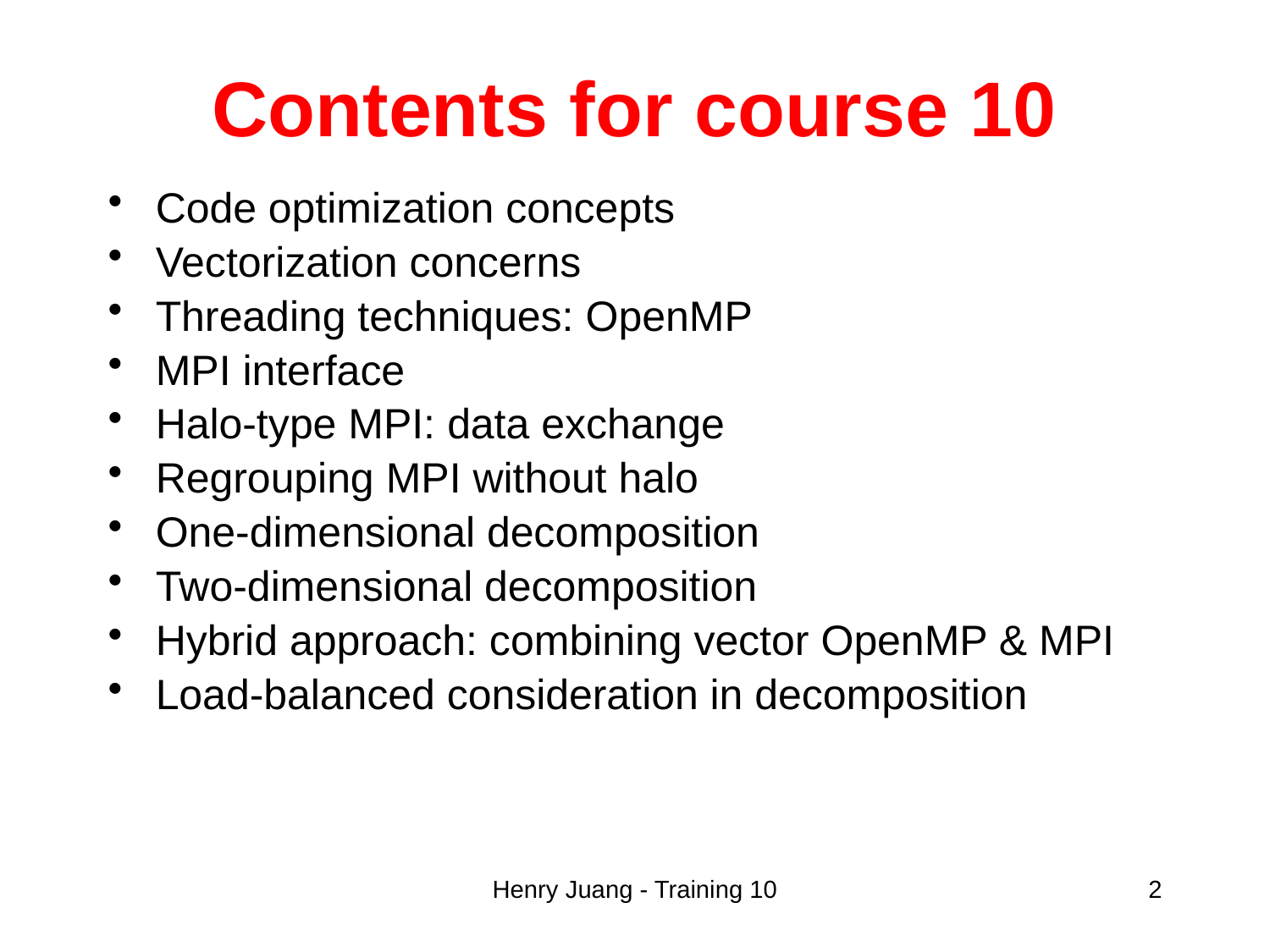

# Contents for course 10
Code optimization concepts
Vectorization concerns
Threading techniques: OpenMP
MPI interface
Halo-type MPI: data exchange
Regrouping MPI without halo
One-dimensional decomposition
Two-dimensional decomposition
Hybrid approach: combining vector OpenMP & MPI
Load-balanced consideration in decomposition
Henry Juang - Training 10
2